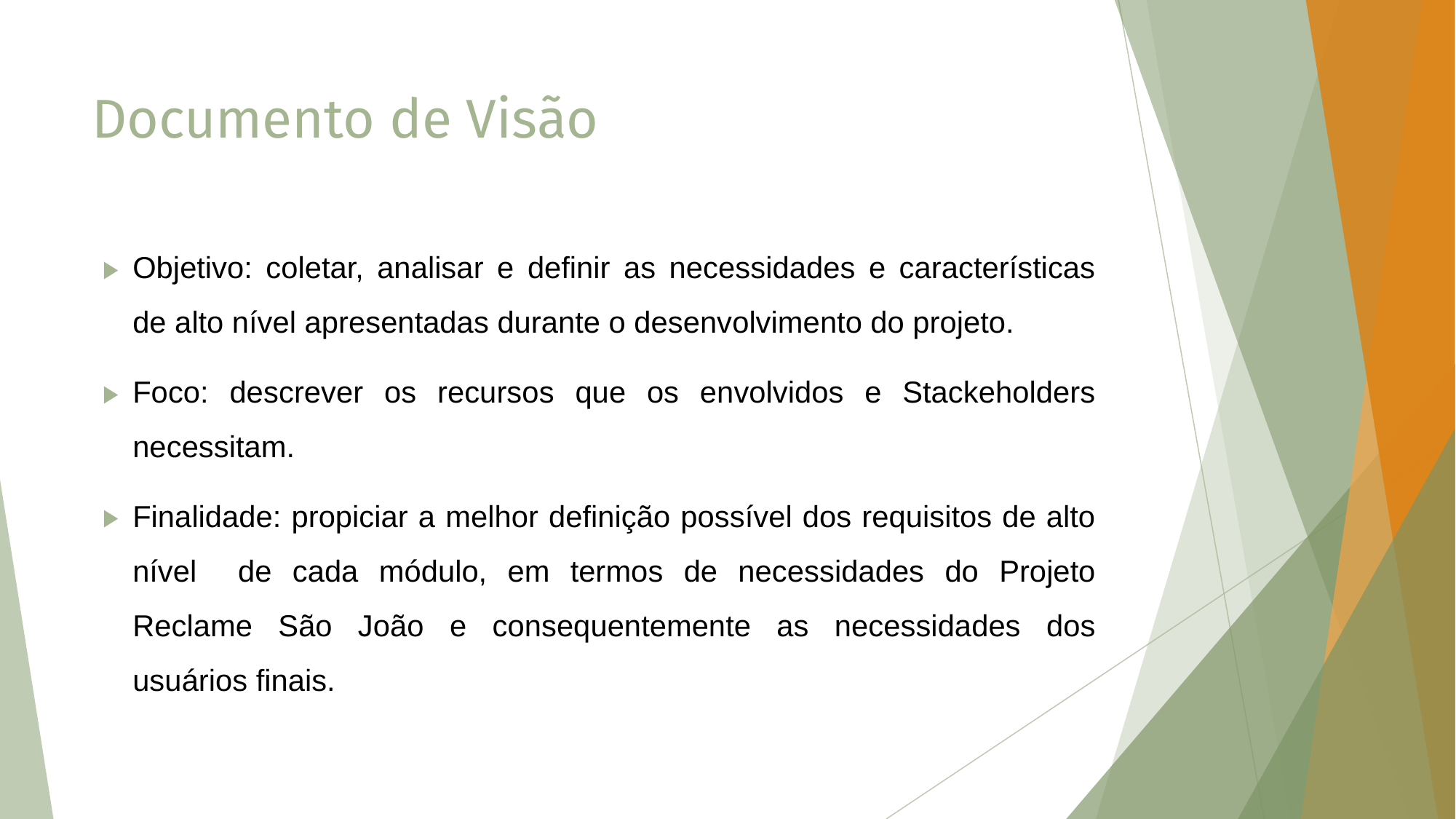

# Documento de Visão
Objetivo: coletar, analisar e definir as necessidades e características de alto nível apresentadas durante o desenvolvimento do projeto.
Foco: descrever os recursos que os envolvidos e Stackeholders necessitam.
Finalidade: propiciar a melhor definição possível dos requisitos de alto nível  de cada módulo, em termos de necessidades do Projeto Reclame São João e consequentemente as necessidades dos usuários finais.